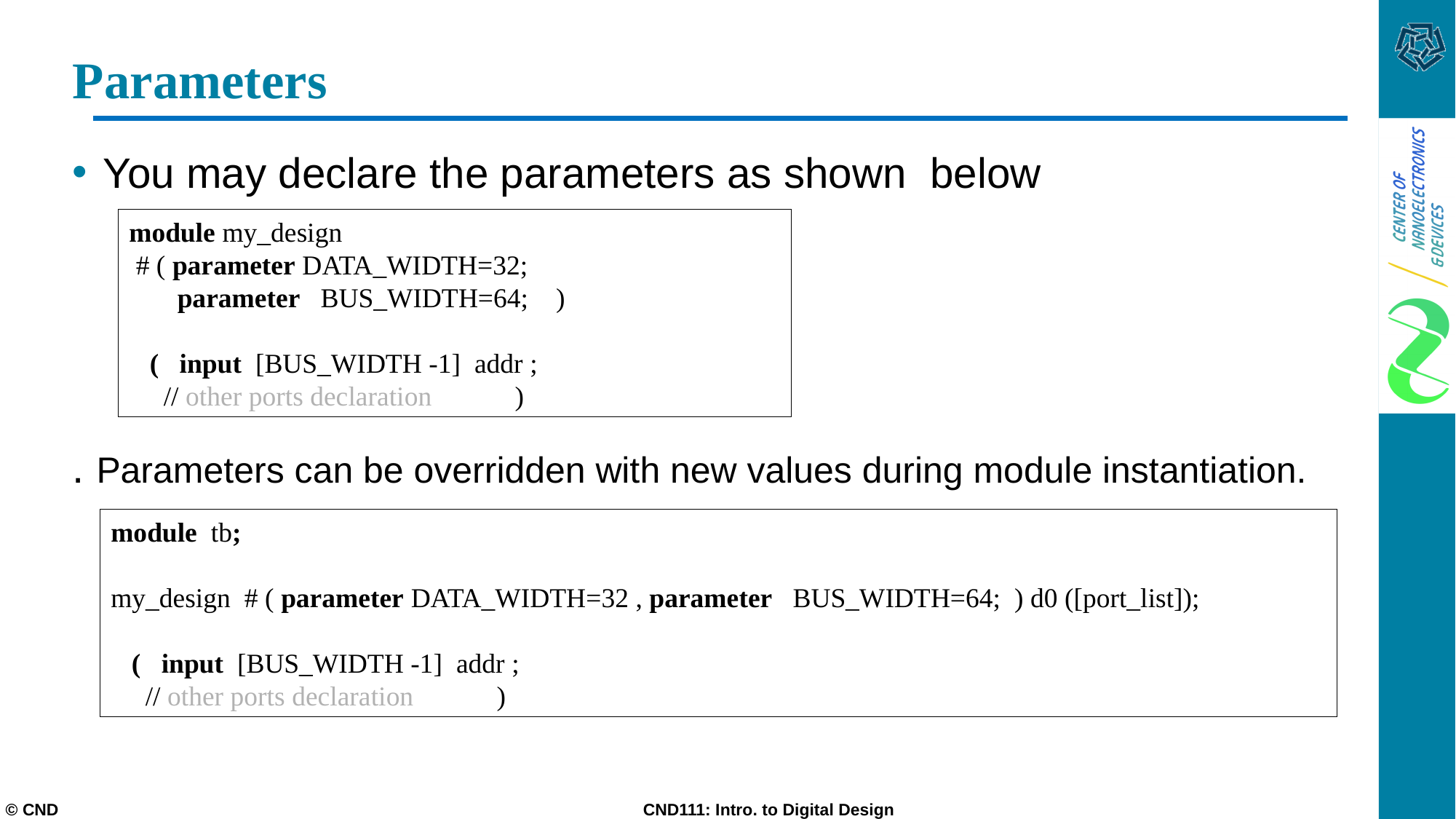

# Parameters
You may declare the parameters as shown  below

. Parameters can be overridden with new values during module instantiation.

module my_design
 # ( parameter DATA_WIDTH=32;
       parameter   BUS_WIDTH=64;    )

   (   input  [BUS_WIDTH -1]  addr ;
     // other ports declaration            )
module  tb;

my_design  # ( parameter DATA_WIDTH=32 , parameter   BUS_WIDTH=64;  ) d0 ([port_list]);

   (   input  [BUS_WIDTH -1]  addr ;
     // other ports declaration            )
© CND                                                                                                                            CND111: Intro. to Digital Design